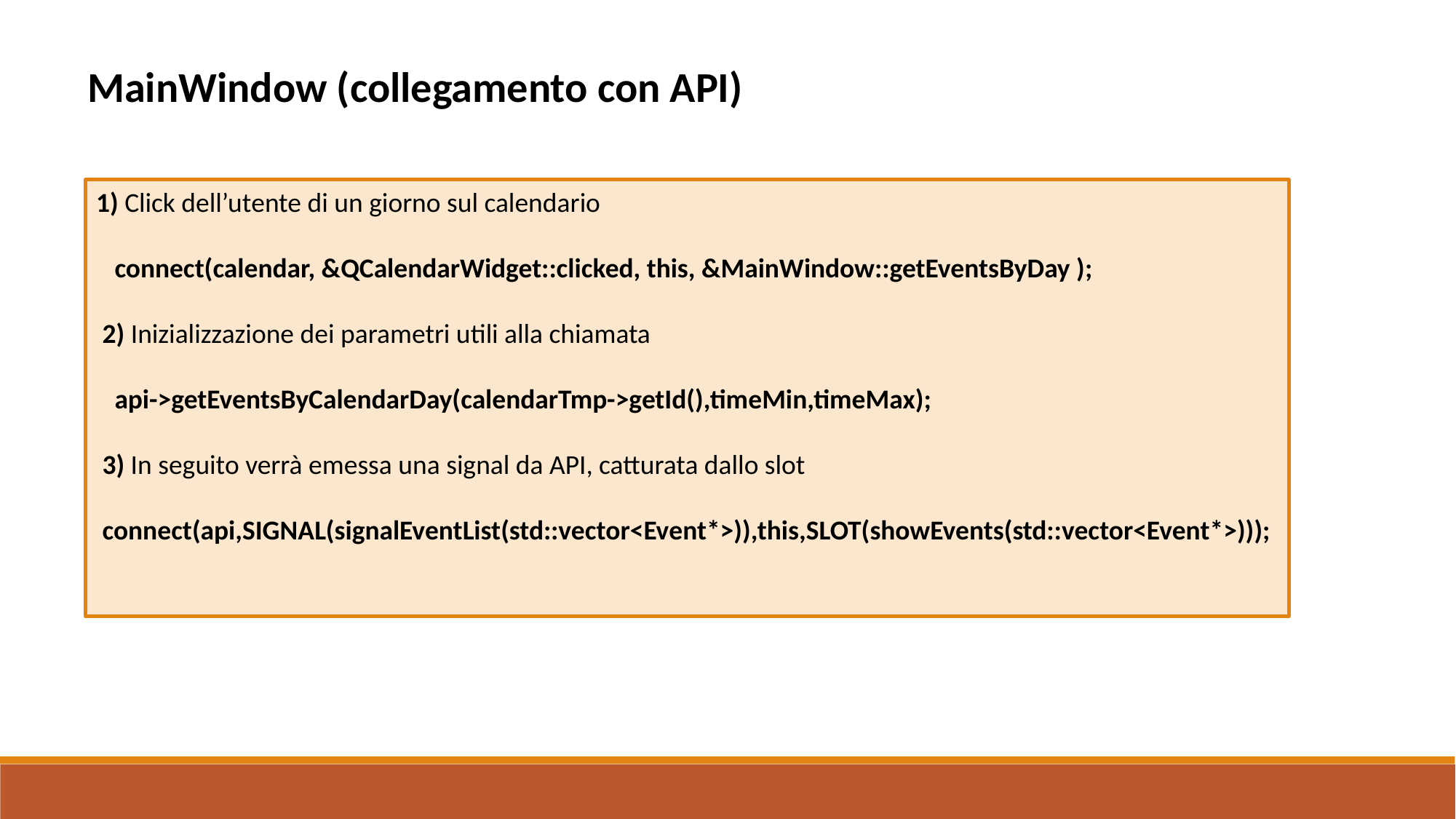

MainWindow (collegamento con API)
1) Click dell’utente di un giorno sul calendario

   connect(calendar, &QCalendarWidget::clicked, this, &MainWindow::getEventsByDay );

 2) Inizializzazione dei parametri utili alla chiamata

   api->getEventsByCalendarDay(calendarTmp->getId(),timeMin,timeMax);

 3) In seguito verrà emessa una signal da API, catturata dallo slot

 connect(api,SIGNAL(signalEventList(std::vector<Event*>)),this,SLOT(showEvents(std::vector<Event*>)));